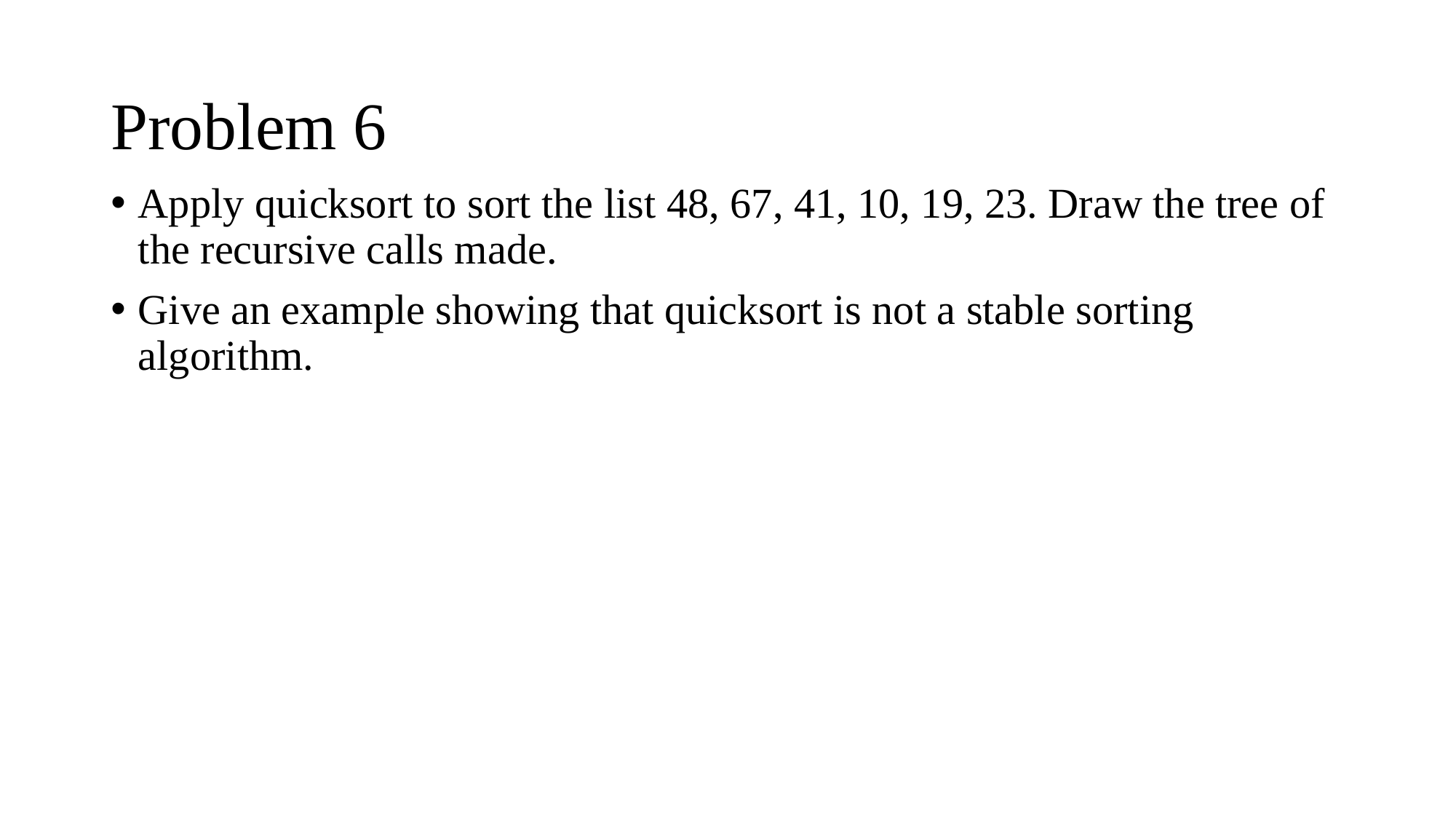

# Problem 6
Apply quicksort to sort the list 48, 67, 41, 10, 19, 23. Draw the tree of the recursive calls made.
Give an example showing that quicksort is not a stable sorting algorithm.